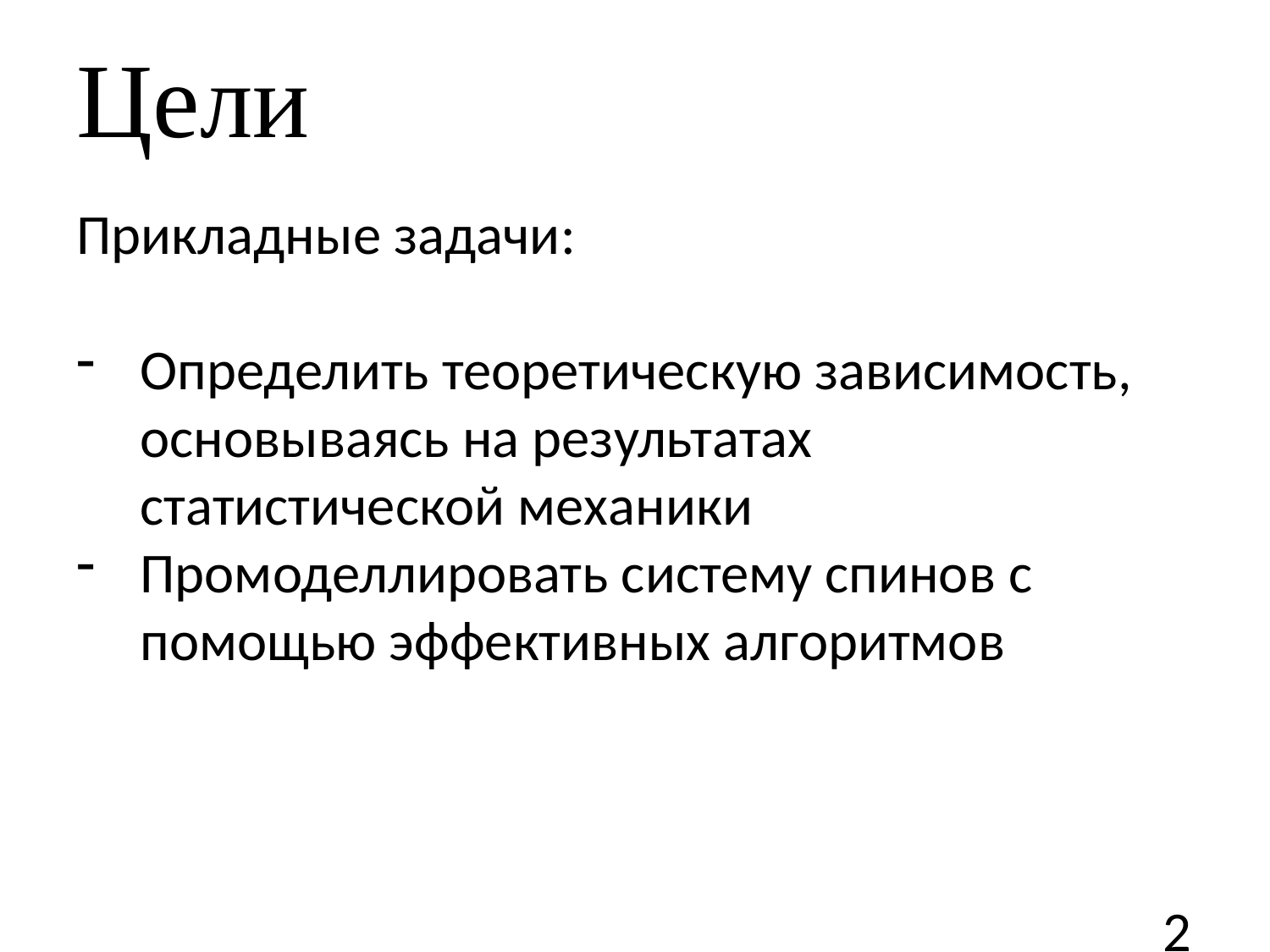

Цели
Прикладные задачи:

Определить теоретическую зависимость, основываясь на результатах статистической механики
Промоделлировать систему спинов с помощью эффективных алгоритмов